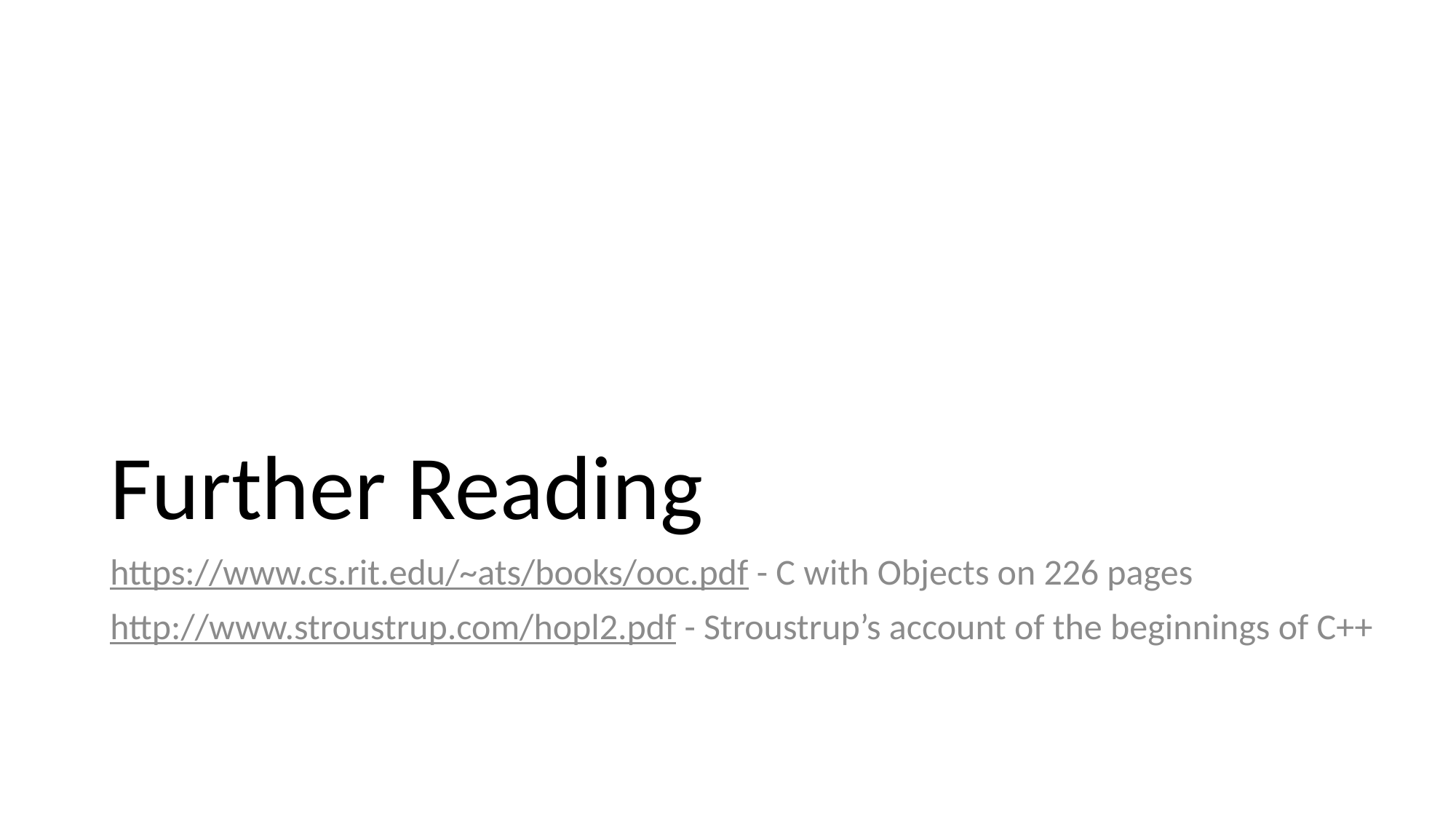

# Further Reading
https://www.cs.rit.edu/~ats/books/ooc.pdf - C with Objects on 226 pages
http://www.stroustrup.com/hopl2.pdf - Stroustrup’s account of the beginnings of C++